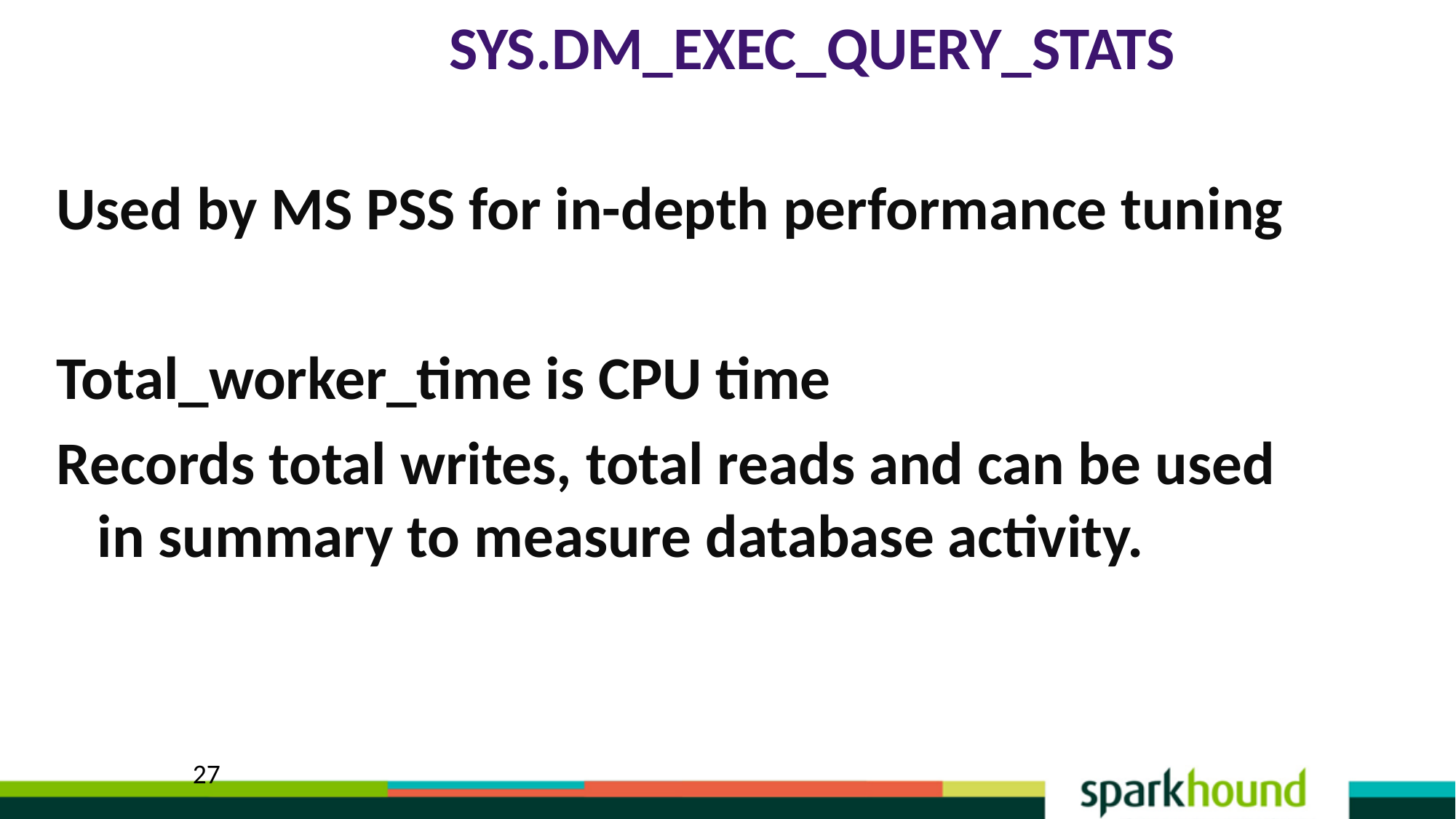

# sys.dm_exec_query_stats
Used by MS PSS for in-depth performance tuning

Total_worker_time is CPU time
Records total writes, total reads and can be used in summary to measure database activity.
27